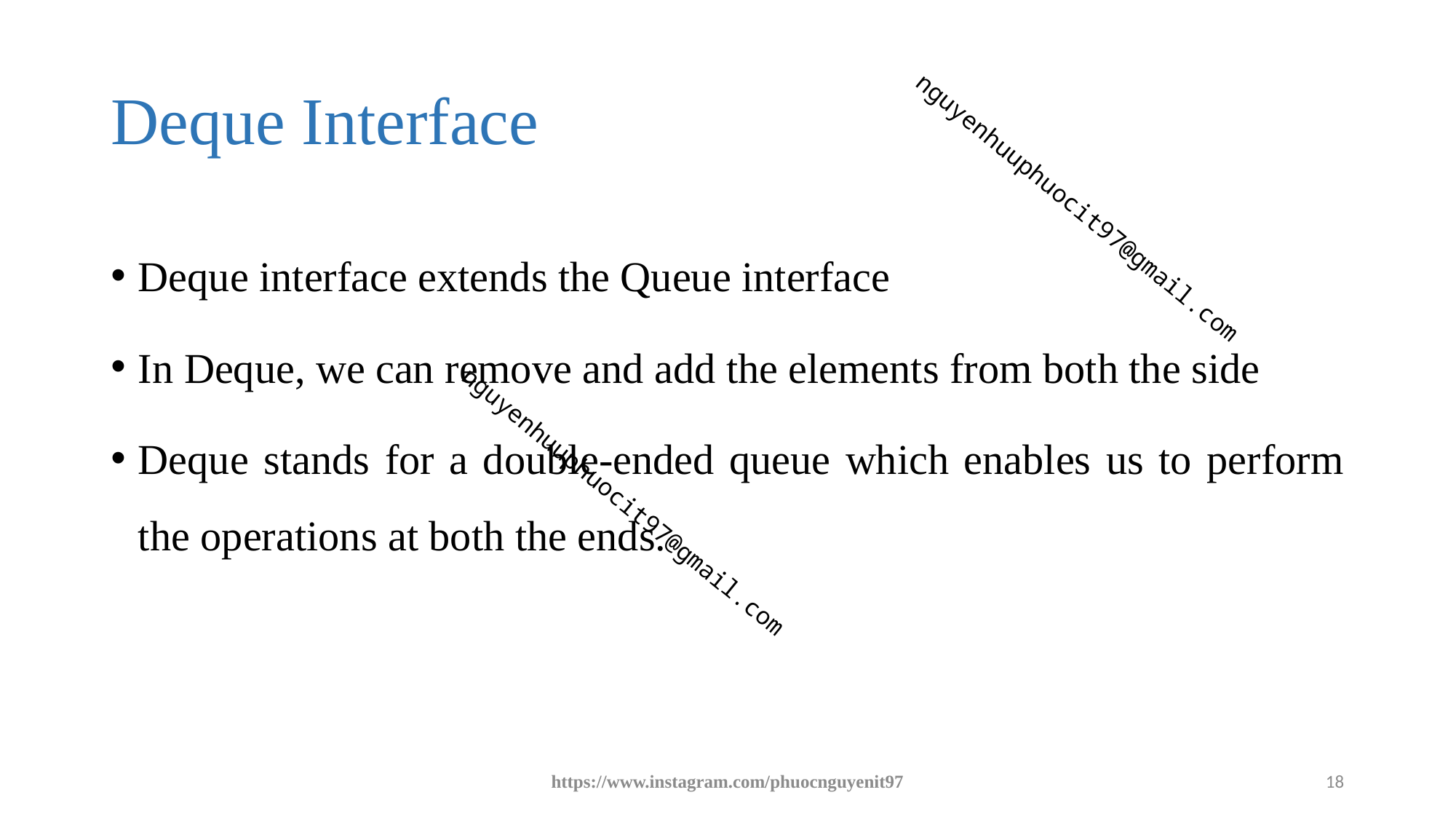

# Deque Interface
Deque interface extends the Queue interface
In Deque, we can remove and add the elements from both the side
Deque stands for a double-ended queue which enables us to perform the operations at both the ends.
https://www.instagram.com/phuocnguyenit97
18